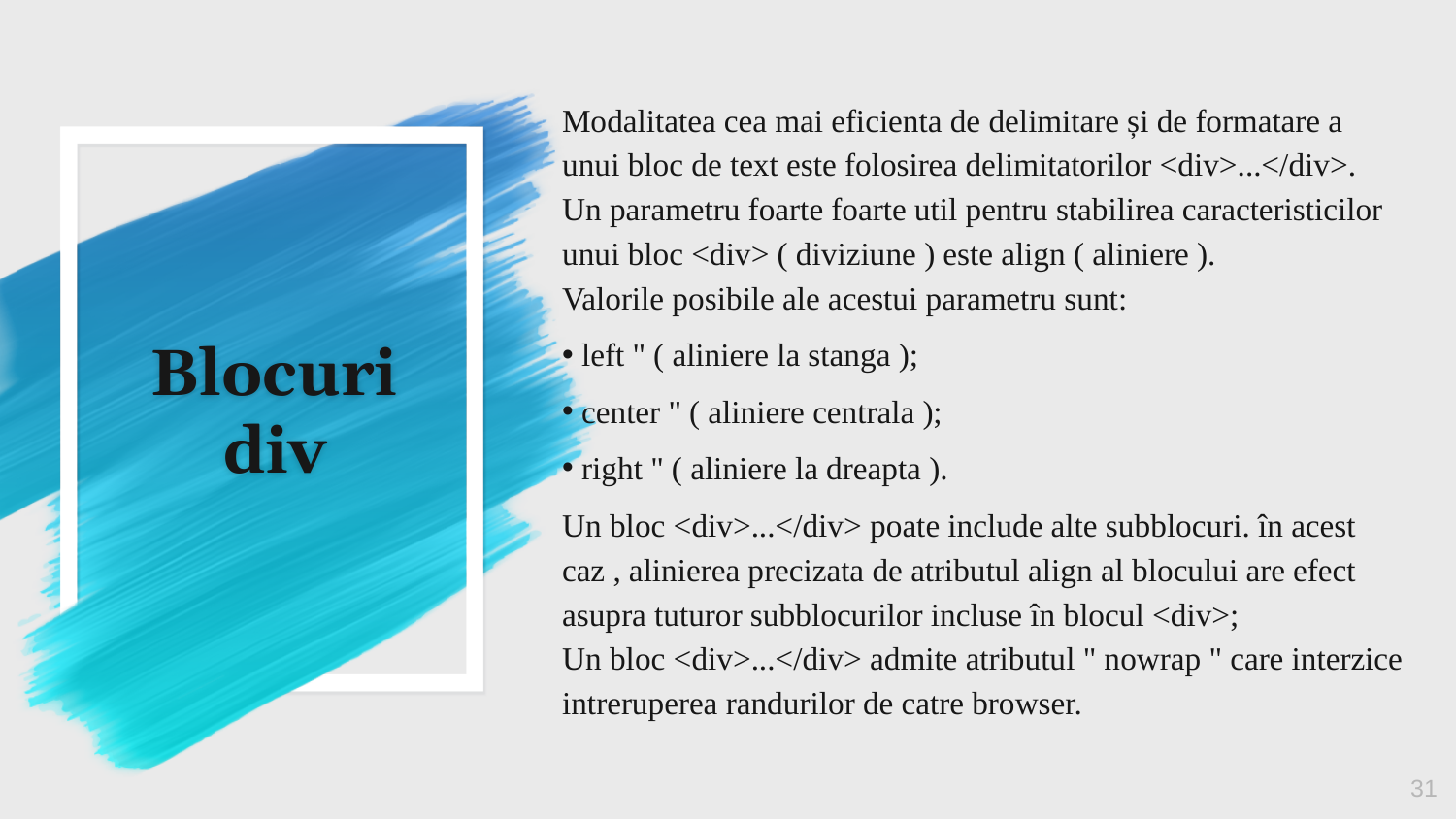

Modalitatea cea mai eficienta de delimitare și de formatare a unui bloc de text este folosirea delimitatorilor <div>...</div>. Un parametru foarte foarte util pentru stabilirea caracteristicilor unui bloc <div> ( diviziune ) este align ( aliniere ). 
Valorile posibile ale acestui parametru sunt:
 left " ( aliniere la stanga );
 center " ( aliniere centrala );
 right " ( aliniere la dreapta ).
Un bloc <div>...</div> poate include alte subblocuri. în acest caz , alinierea precizata de atributul align al blocului are efect asupra tuturor subblocurilor incluse în blocul <div>; 
Un bloc <div>...</div> admite atributul " nowrap " care interzice intreruperea randurilor de catre browser.

# Blocuri div
31